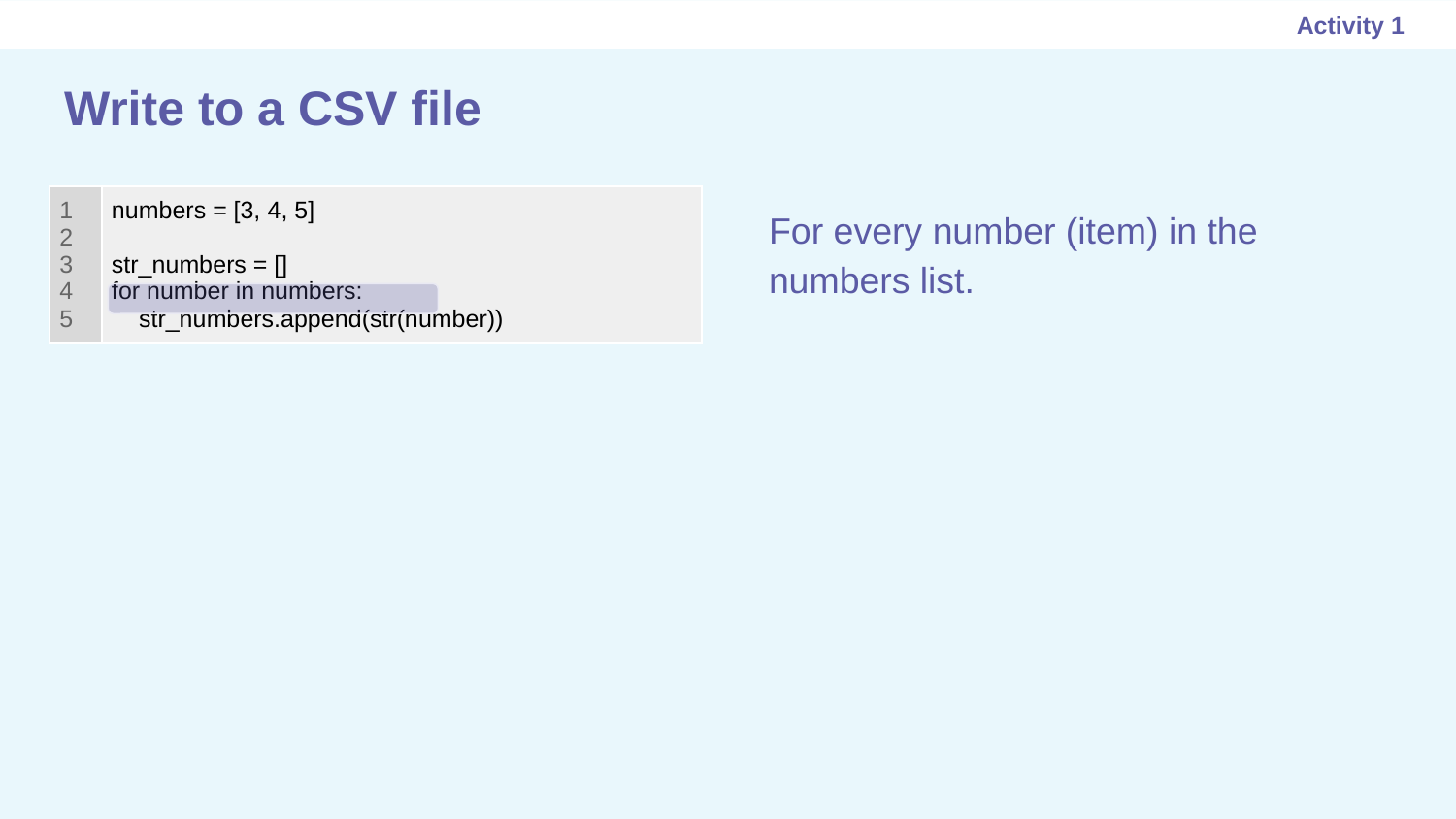

Activity 1
# Write to a CSV file
| 1 2 3 4 5 | numbers = [3, 4, 5] str\_numbers = [] for number in numbers: str\_numbers.append(str(number)) |
| --- | --- |
For every number (item) in the numbers list.